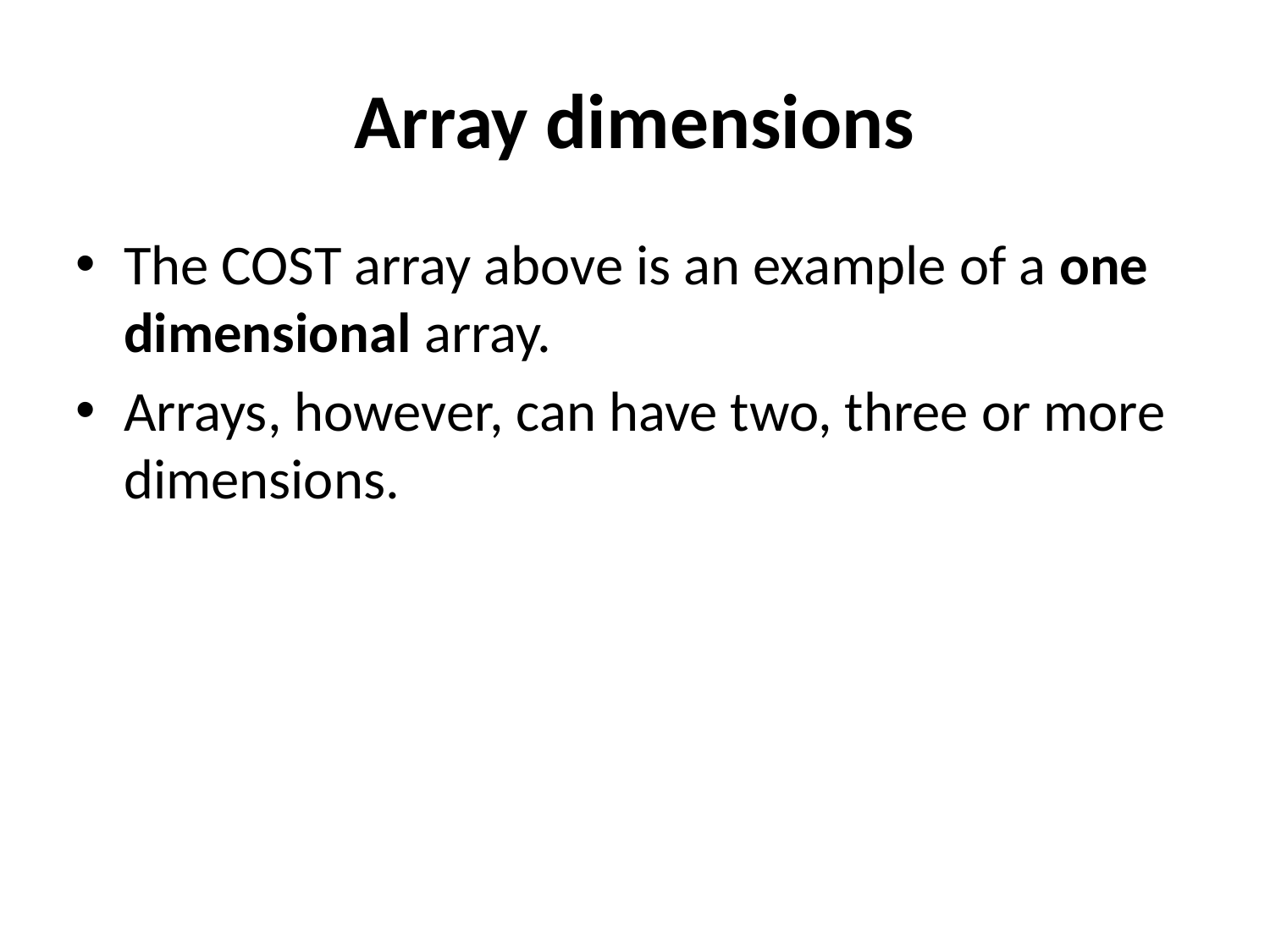

# Array dimensions
The COST array above is an example of a one dimensional array.
Arrays, however, can have two, three or more dimensions.